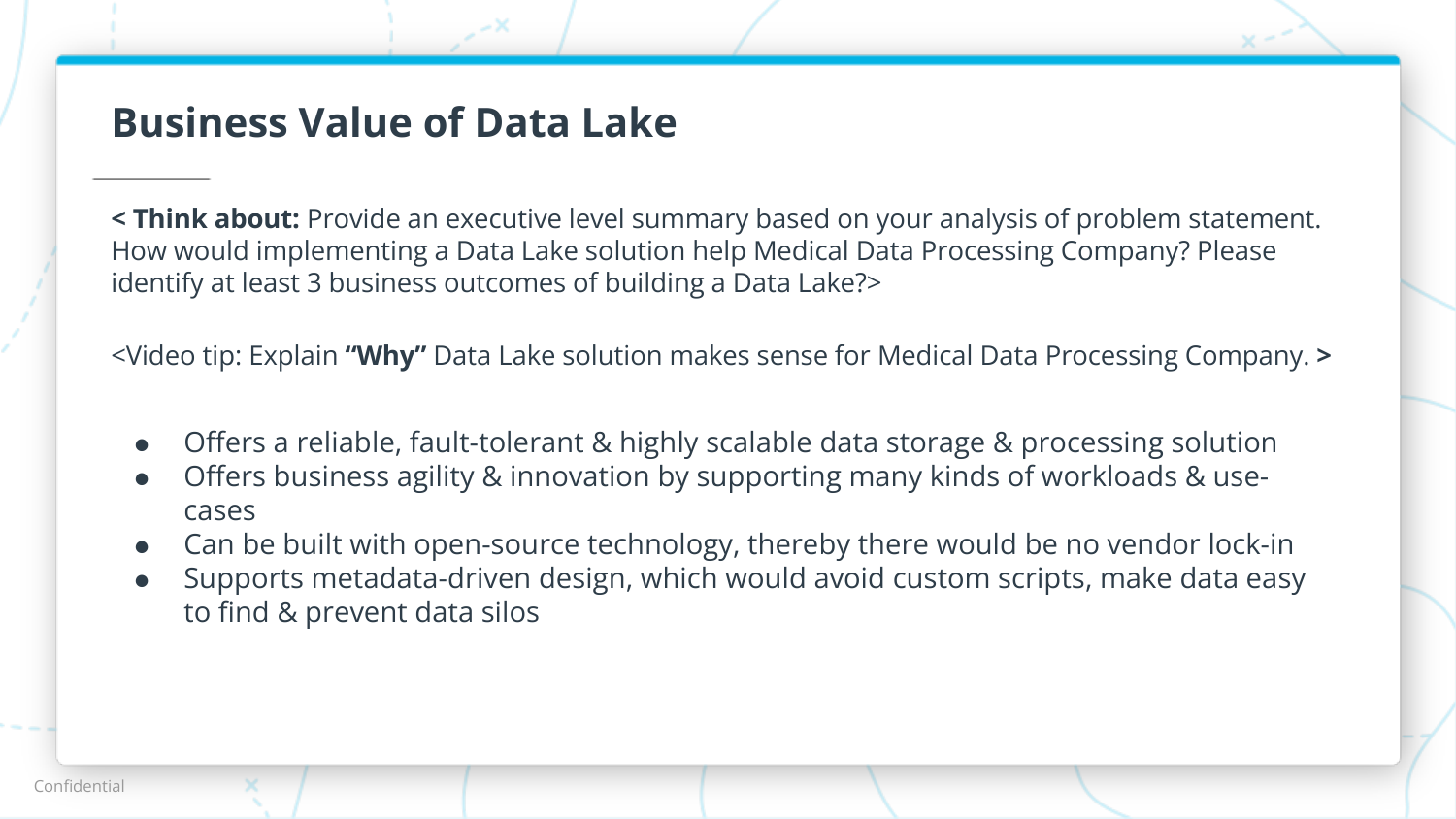

# Business Value of Data Lake
< Think about: Provide an executive level summary based on your analysis of problem statement. How would implementing a Data Lake solution help Medical Data Processing Company? Please identify at least 3 business outcomes of building a Data Lake?>

<Video tip: Explain “Why” Data Lake solution makes sense for Medical Data Processing Company. >
Offers a reliable, fault-tolerant & highly scalable data storage & processing solution
Offers business agility & innovation by supporting many kinds of workloads & use-cases
Can be built with open-source technology, thereby there would be no vendor lock-in
Supports metadata-driven design, which would avoid custom scripts, make data easy to find & prevent data silos